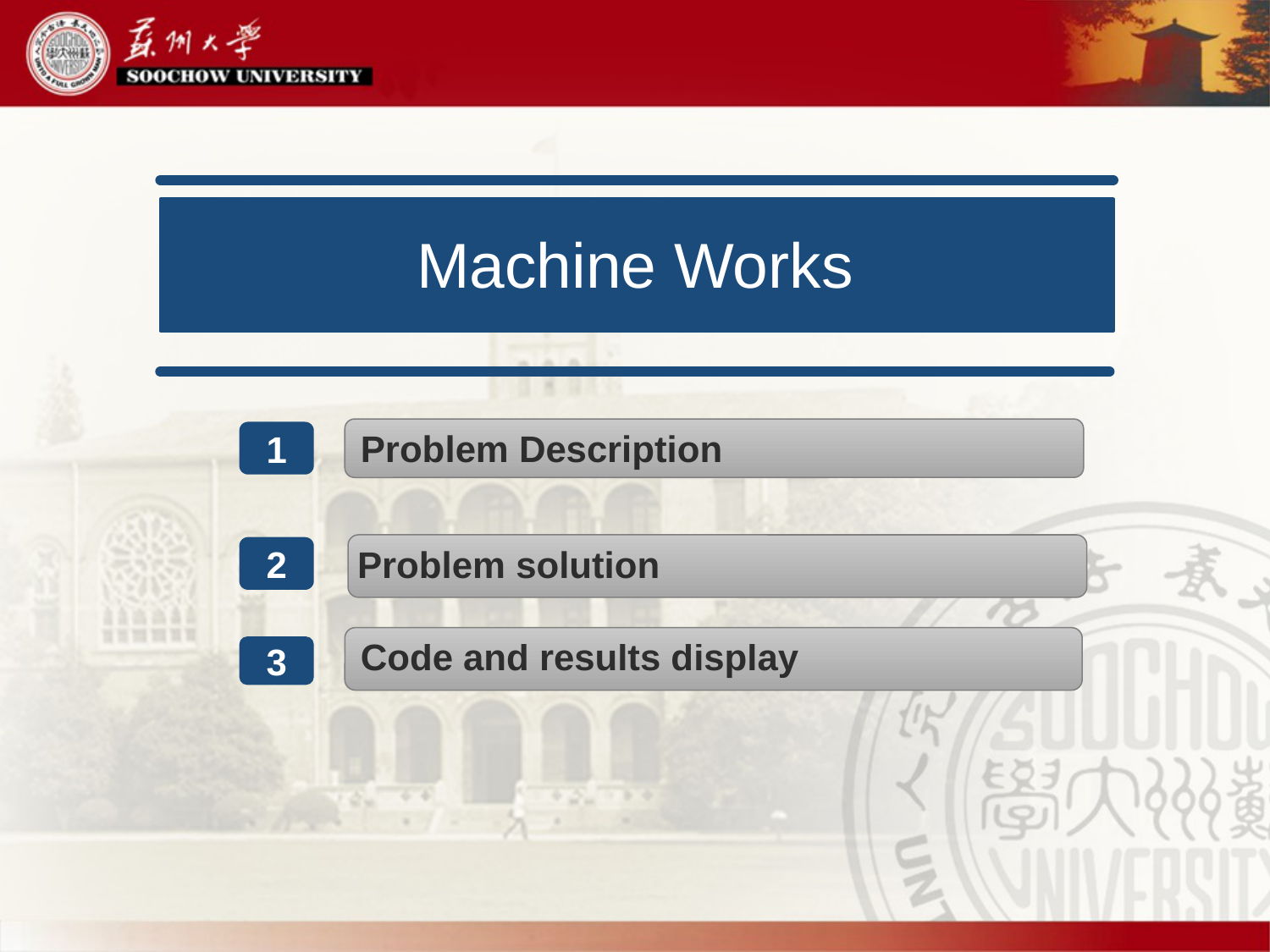

Machine Works
Problem Description

1

Problem solution
2

Code and results display
3